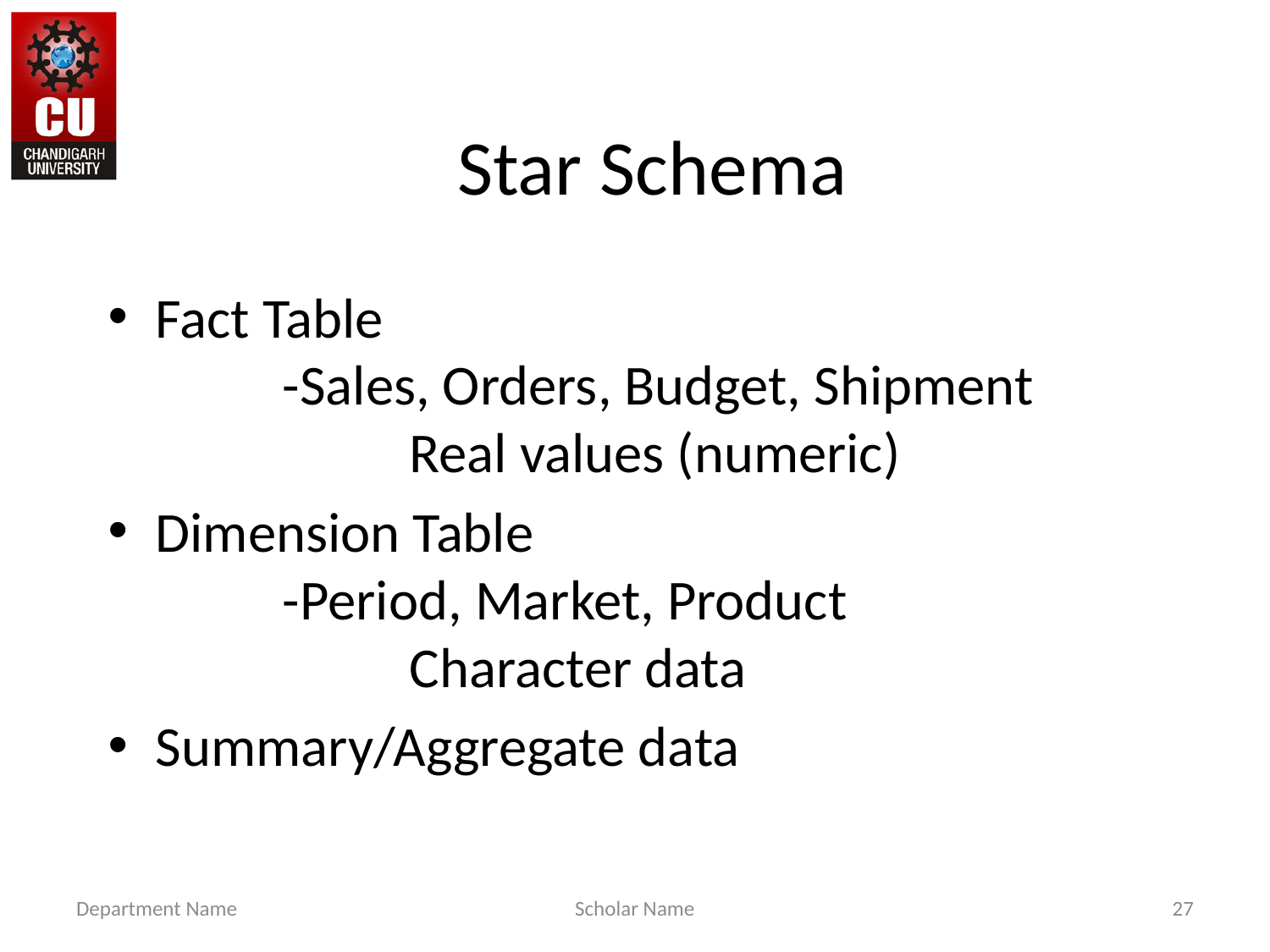

# Star Schema
Fact Table 							-Sales, Orders, Budget, Shipment			Real values (numeric)
Dimension Table						-Period, Market, Product				Character data
Summary/Aggregate data
Department Name
Scholar Name
27